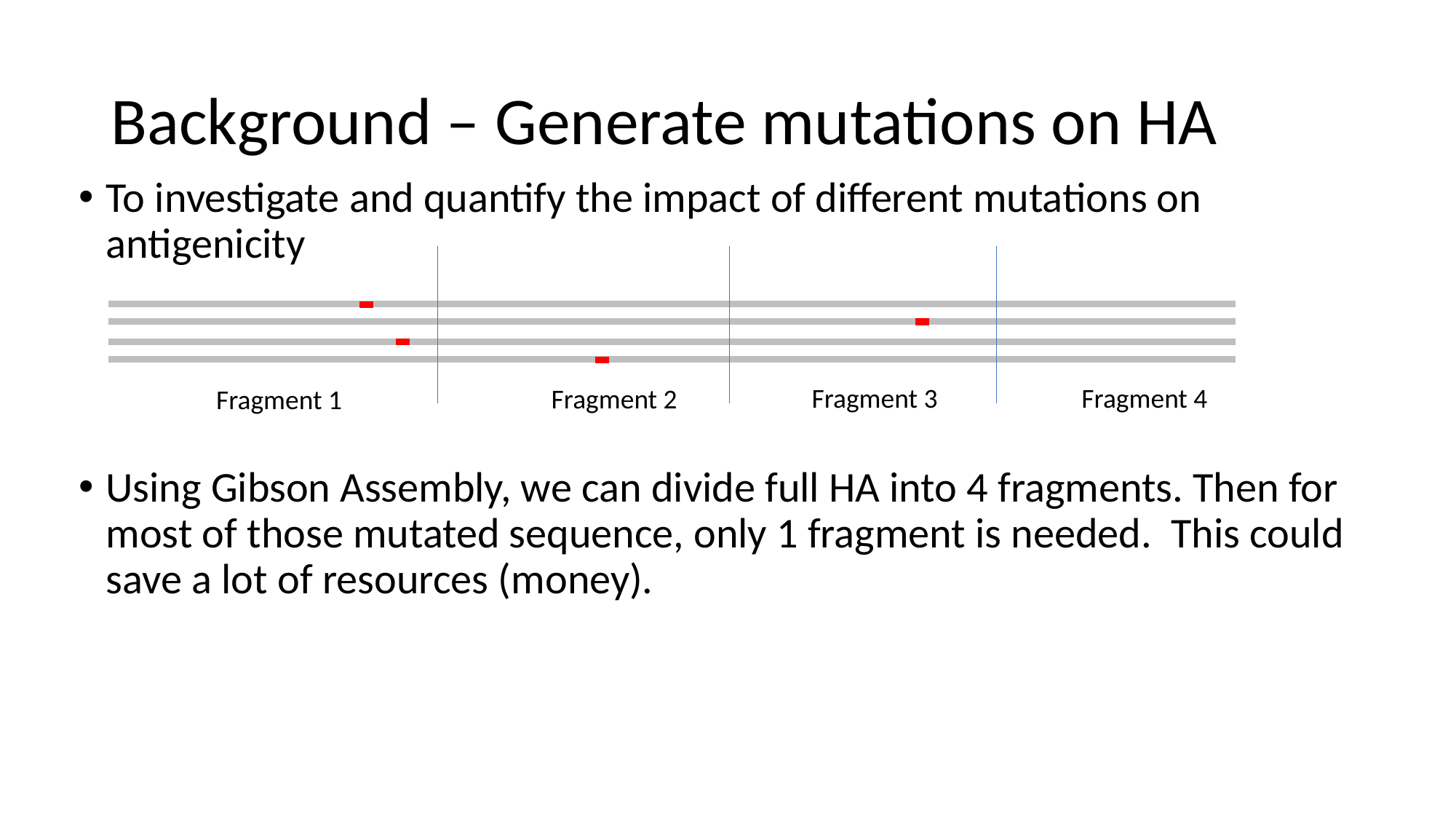

# Background – Generate mutations on HA
To investigate and quantify the impact of different mutations on antigenicity

Using Gibson Assembly, we can divide full HA into 4 fragments. Then for most of those mutated sequence, only 1 fragment is needed.  This could save a lot of resources (money).

Fragment 3
Fragment 4
Fragment 2
Fragment 1